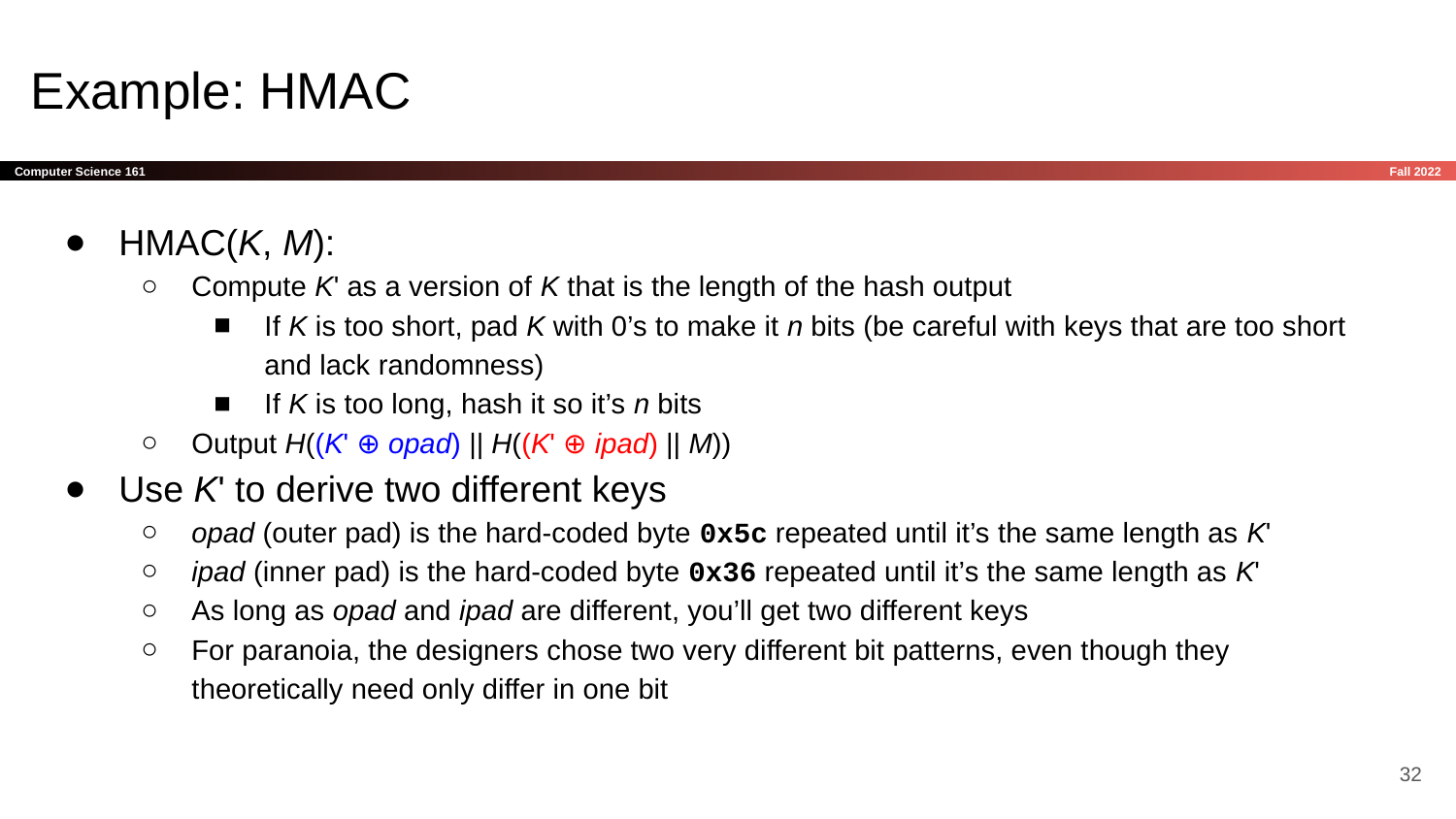

# Example: HMAC
HMAC(K, M):
Compute K' as a version of K that is the length of the hash output
If K is too short, pad K with 0’s to make it n bits (be careful with keys that are too short and lack randomness)
If K is too long, hash it so it’s n bits
Output H((K' ⊕ opad) || H((K' ⊕ ipad) || M))
Use K' to derive two different keys
opad (outer pad) is the hard-coded byte 0x5c repeated until it’s the same length as K'
ipad (inner pad) is the hard-coded byte 0x36 repeated until it’s the same length as K'
As long as opad and ipad are different, you’ll get two different keys
For paranoia, the designers chose two very different bit patterns, even though they theoretically need only differ in one bit
32